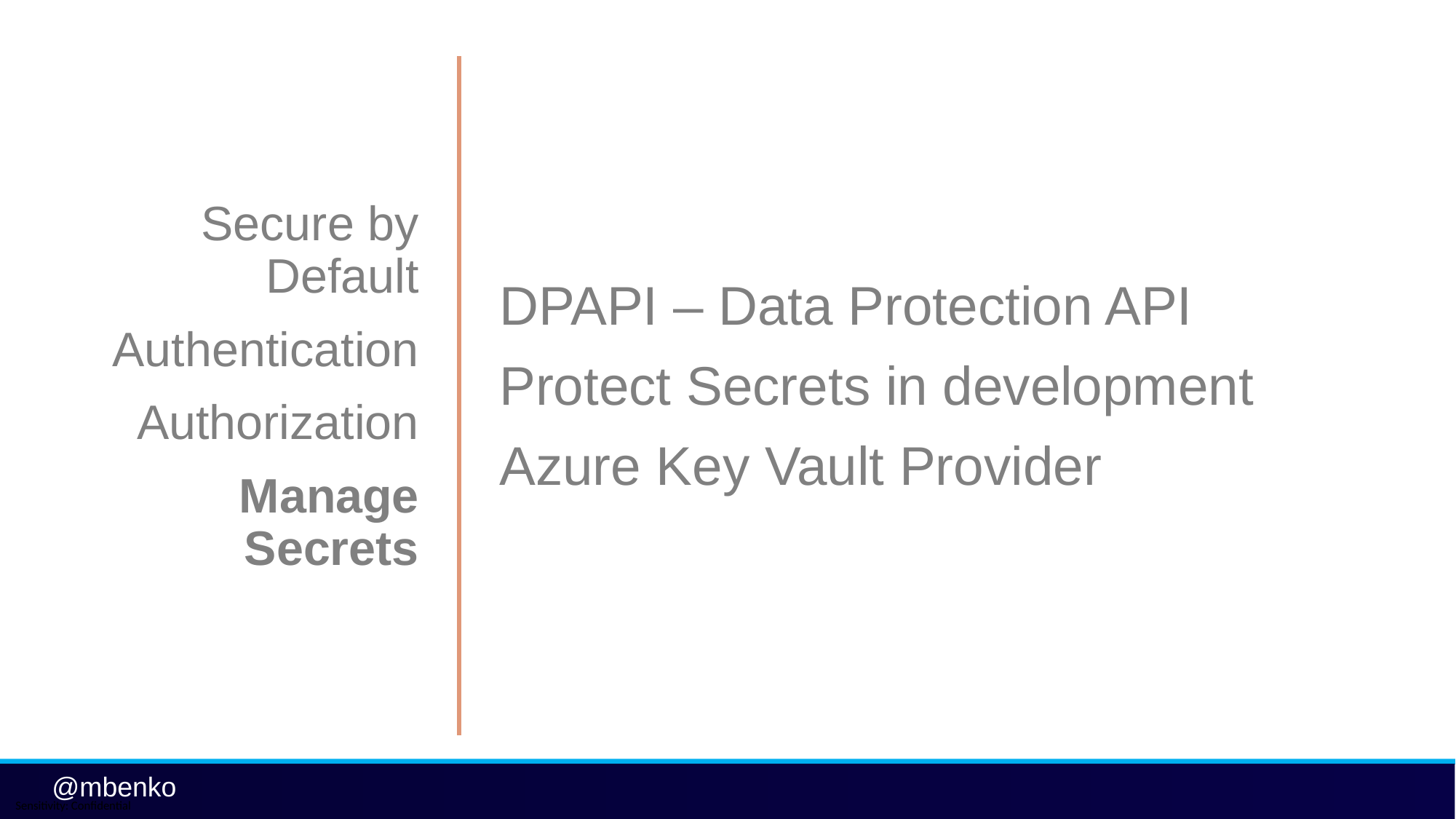

DPAPI – Data Protection API
Protect Secrets in development
Azure Key Vault Provider
Secure by Default
Authentication
Authorization
Manage Secrets